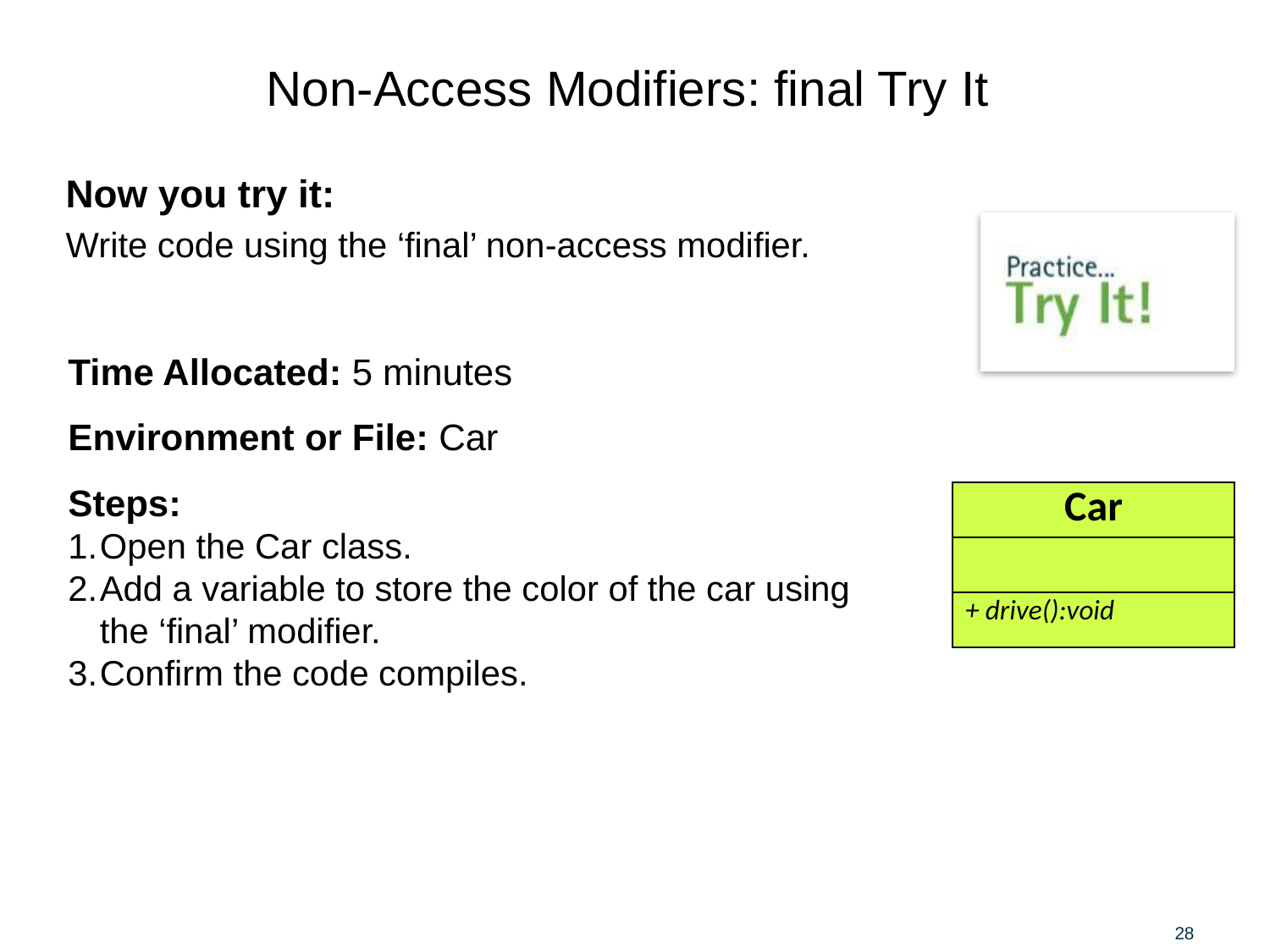

# Non-Access Modifiers: final Try It
Now you try it:
Write code using the ‘final’ non-access modifier.
Time Allocated: 5 minutes
Environment or File: Car
Steps:
Open the Car class.
Add a variable to store the color of the car using the ‘final’ modifier.
Confirm the code compiles.

| Car |
| --- |
|  |
| + drive():void |
28